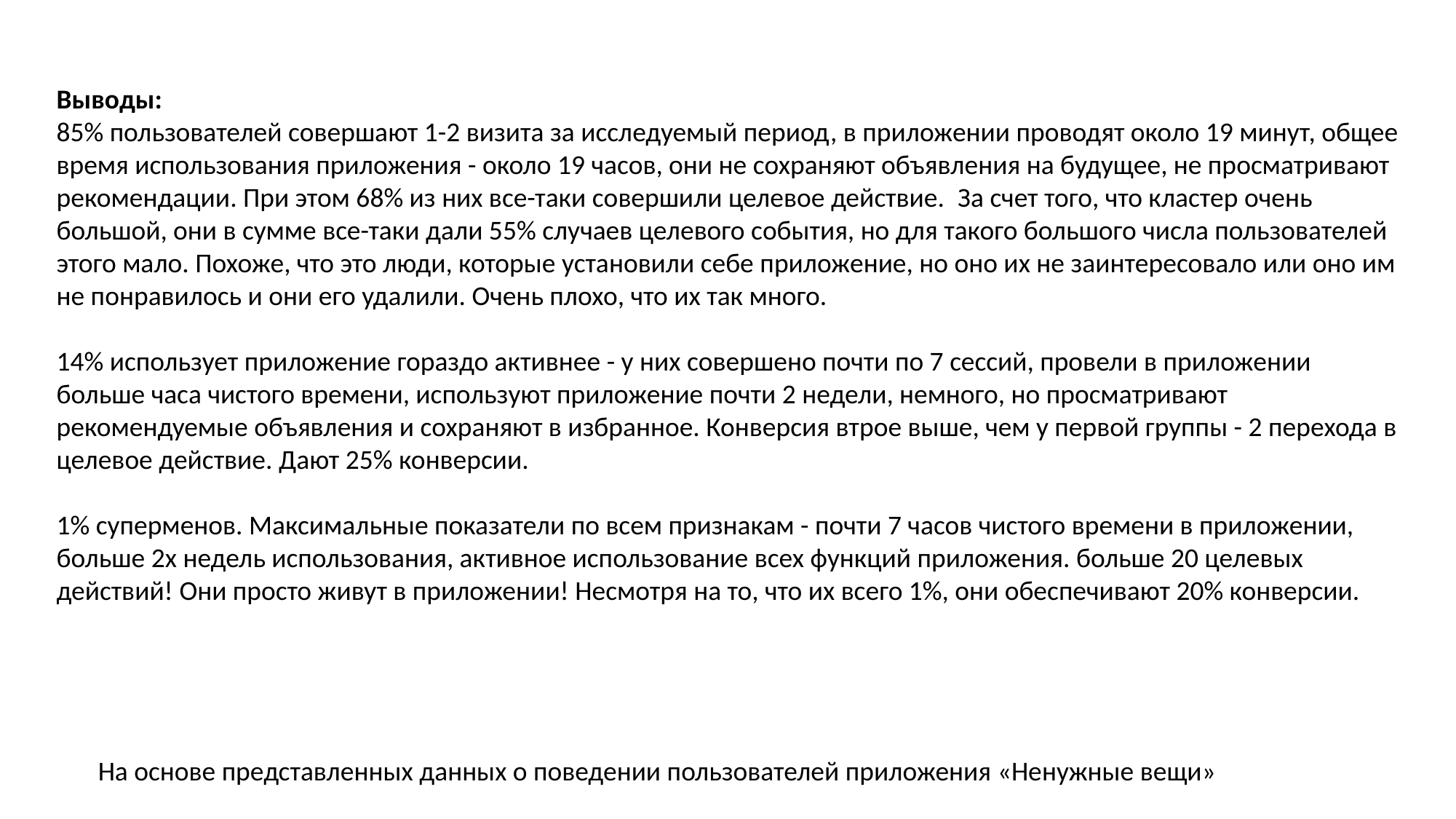

Выводы:
85% пользователей совершают 1-2 визита за исследуемый период, в приложении проводят около 19 минут, общее время использования приложения - около 19 часов, они не сохраняют объявления на будущее, не просматривают рекомендации. При этом 68% из них все-таки совершили целевое действие.  За счет того, что кластер очень большой, они в сумме все-таки дали 55% случаев целевого события, но для такого большого числа пользователей этого мало. Похоже, что это люди, которые установили себе приложение, но оно их не заинтересовало или оно им не понравилось и они его удалили. Очень плохо, что их так много.

14% использует приложение гораздо активнее - у них совершено почти по 7 сессий, провели в приложении больше часа чистого времени, используют приложение почти 2 недели, немного, но просматривают рекомендуемые объявления и сохраняют в избранное. Конверсия втрое выше, чем у первой группы - 2 перехода в целевое действие. Дают 25% конверсии.

1% суперменов. Максимальные показатели по всем признакам - почти 7 часов чистого времени в приложении, больше 2х недель использования, активное использование всех функций приложения. больше 20 целевых действий! Они просто живут в приложении! Несмотря на то, что их всего 1%, они обеспечивают 20% конверсии.
На основе представленных данных о поведении пользователей приложения «Ненужные вещи»